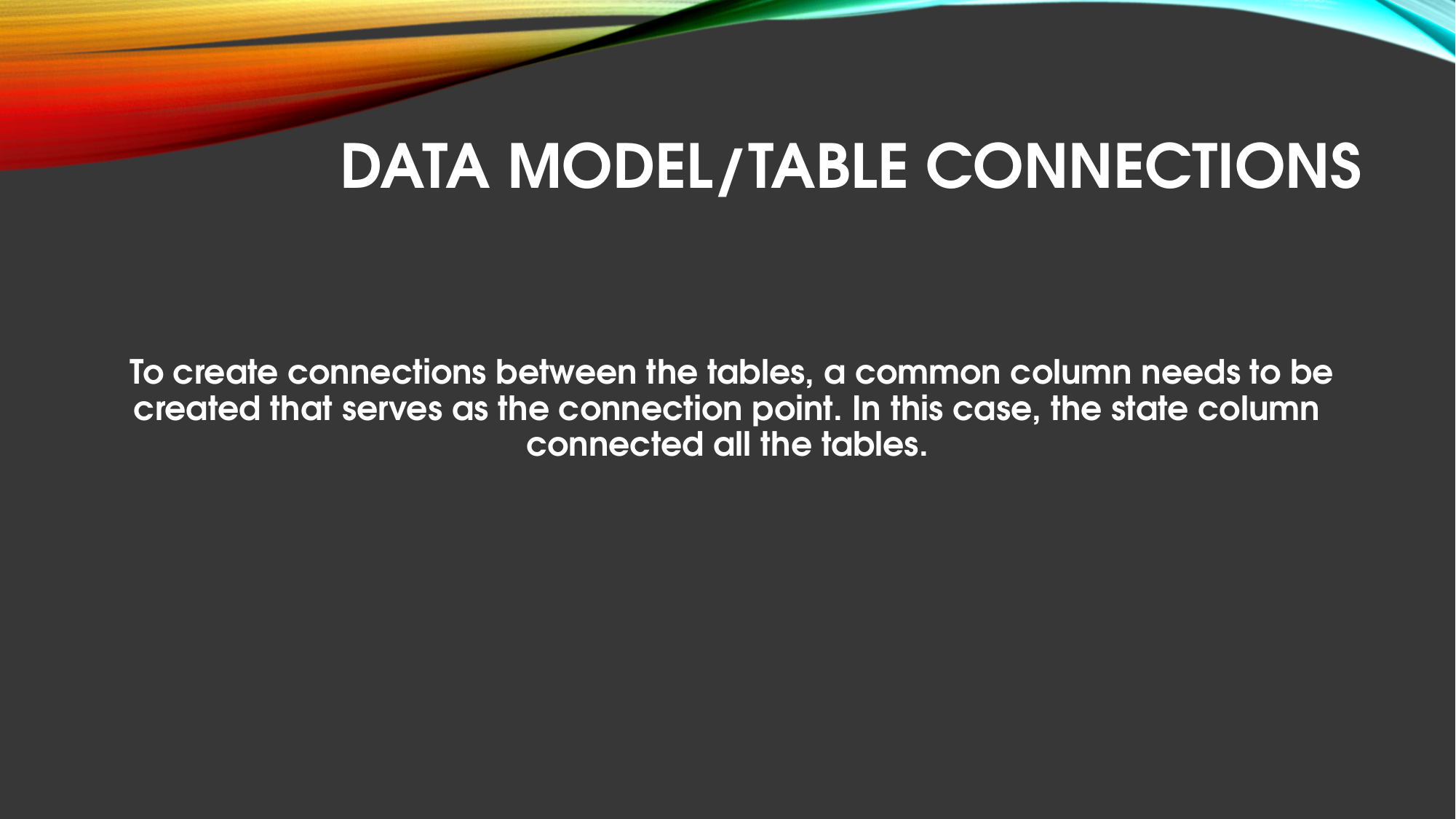

# Data MODEL/TABLE CONNECTIONS
 To create connections between the tables, a common column needs to be created that serves as the connection point. In this case, the state column connected all the tables.